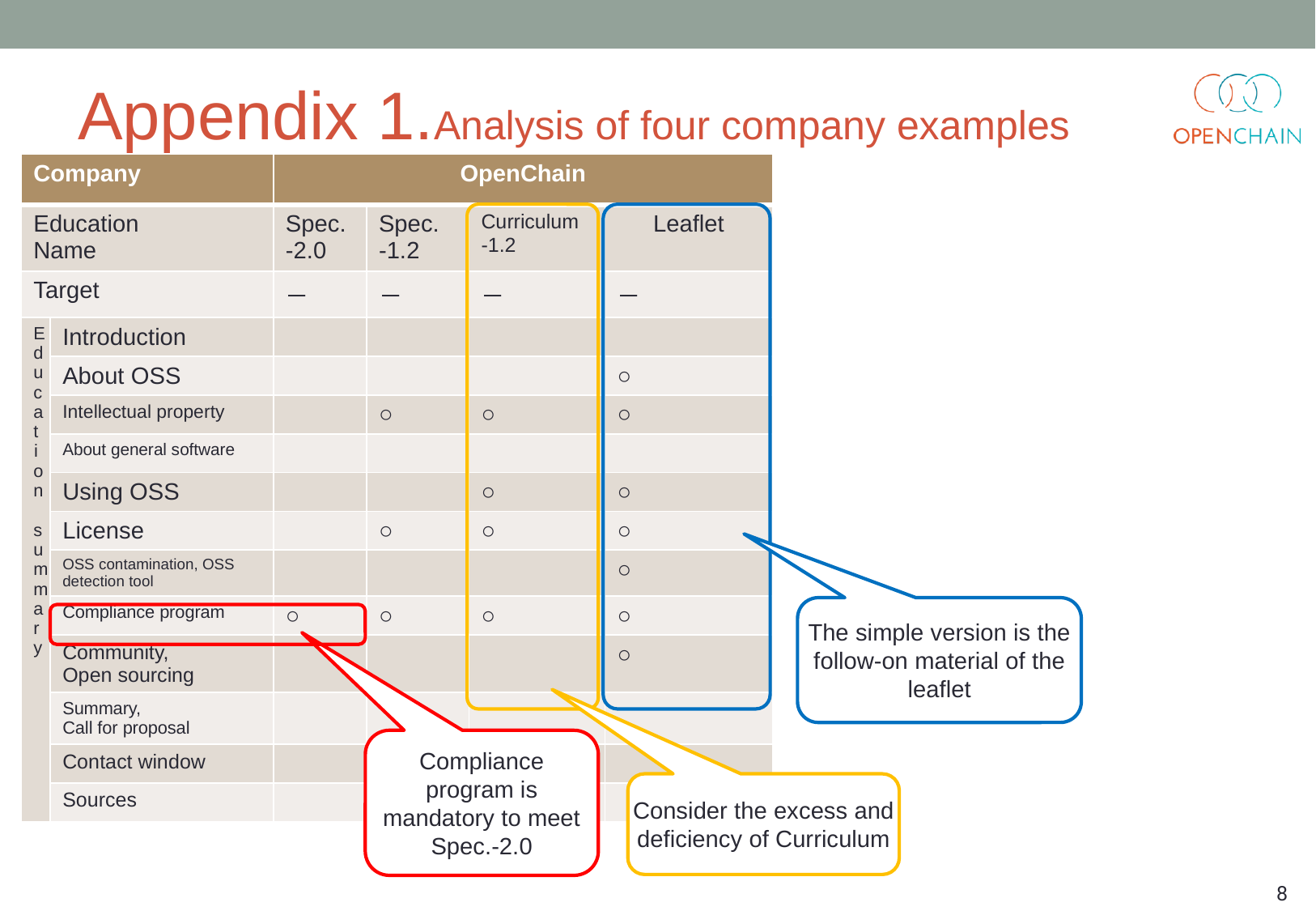

# Appendix 1.Analysis of four company examples
| Company |  | OpenChain |  |  |  |
| --- | --- | --- | --- | --- | --- |
| Education Name |  | Spec. -2.0 | Spec. -1.2 | Curriculum -1.2 | Leaflet |
| Target |  | － | － | － | － |
| Education summary | Introduction |  |  |  |  |
|  | About OSS |  |  |  | ○ |
|  | Intellectual property |  | ○ | ○ | ○ |
|  | About general software |  |  |  |  |
|  | Using OSS |  |  | ○ | ○ |
|  | License |  | ○ | ○ | ○ |
|  | OSS contamination, OSS detection tool |  |  |  | ○ |
|  | Compliance program | ○ | ○ | ○ | ○ |
|  | Community, Open sourcing |  |  |  | ○ |
|  | Summary, Call for proposal |  |  |  |  |
|  | Contact window |  |  |  |  |
|  | Sources |  |  |  |  |

The simple version is the follow-on material of the leaflet

Compliance program is mandatory to meet Spec.-2.0
Consider the excess and deficiency of Curriculum
8